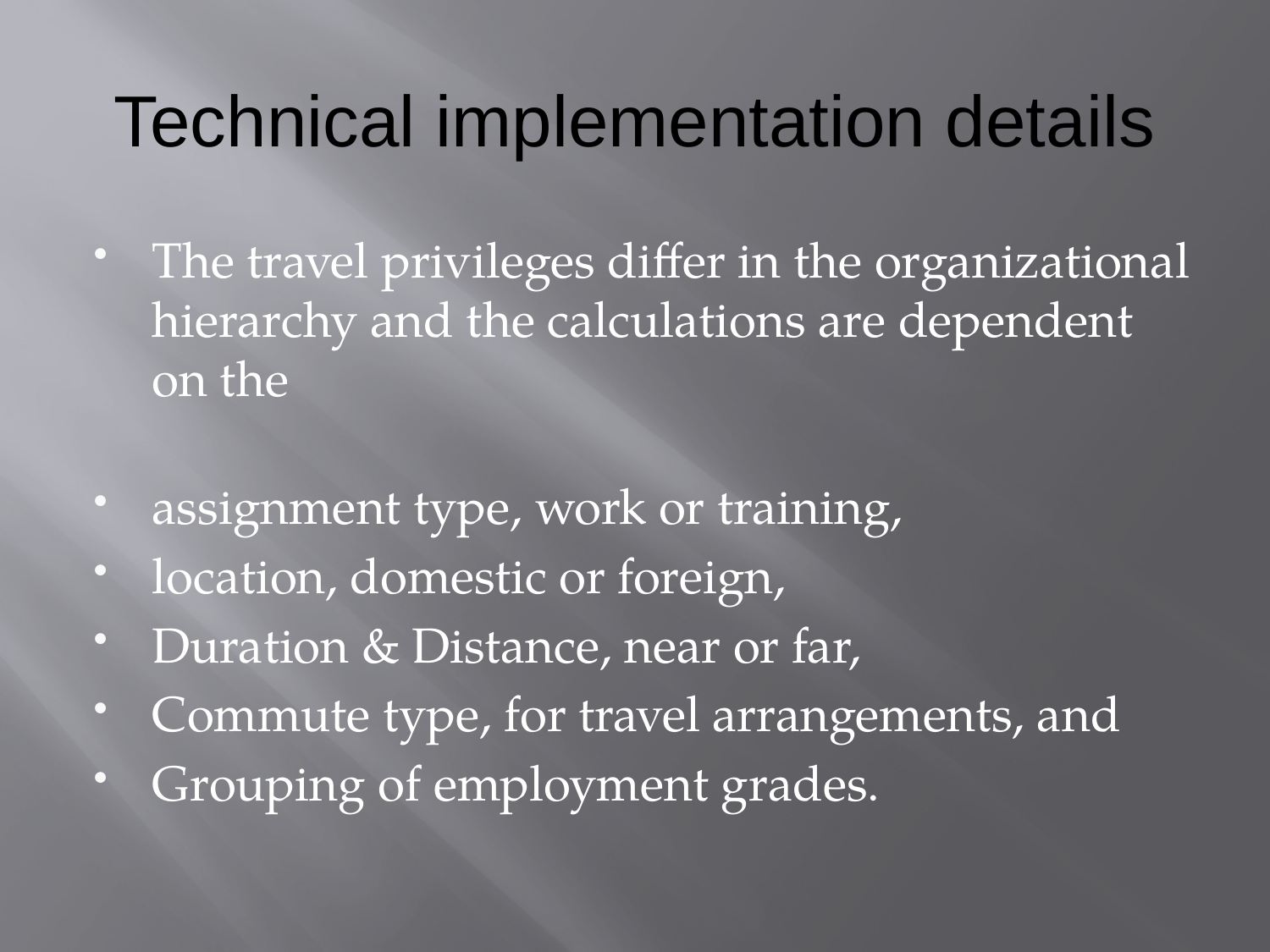

# Technical implementation details
The travel privileges differ in the organizational hierarchy and the calculations are dependent on the
assignment type, work or training,
location, domestic or foreign,
Duration & Distance, near or far,
Commute type, for travel arrangements, and
Grouping of employment grades.